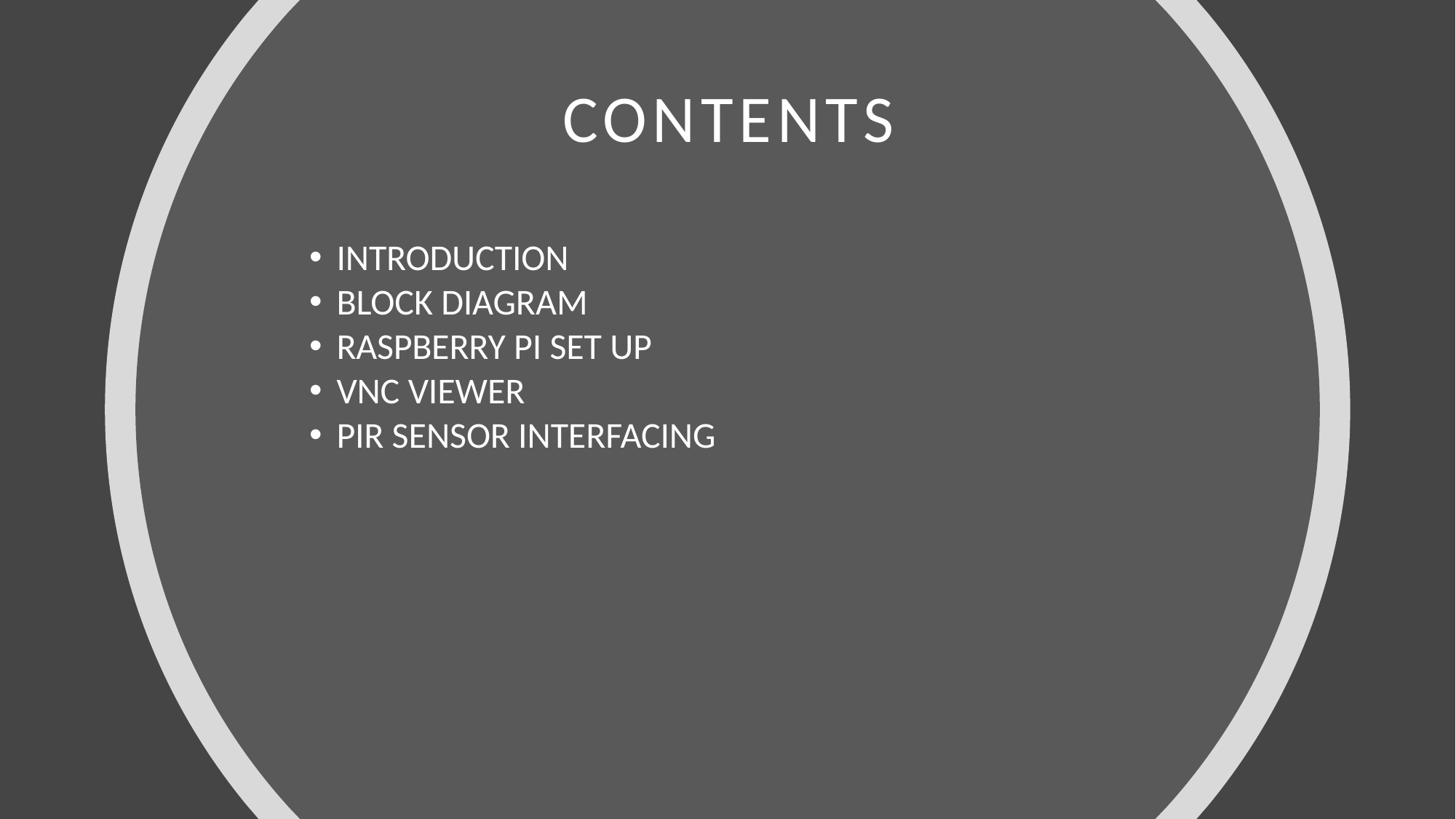

# CONTENTS
INTRODUCTION
BLOCK DIAGRAM
RASPBERRY PI SET UP
VNC VIEWER
PIR SENSOR INTERFACING